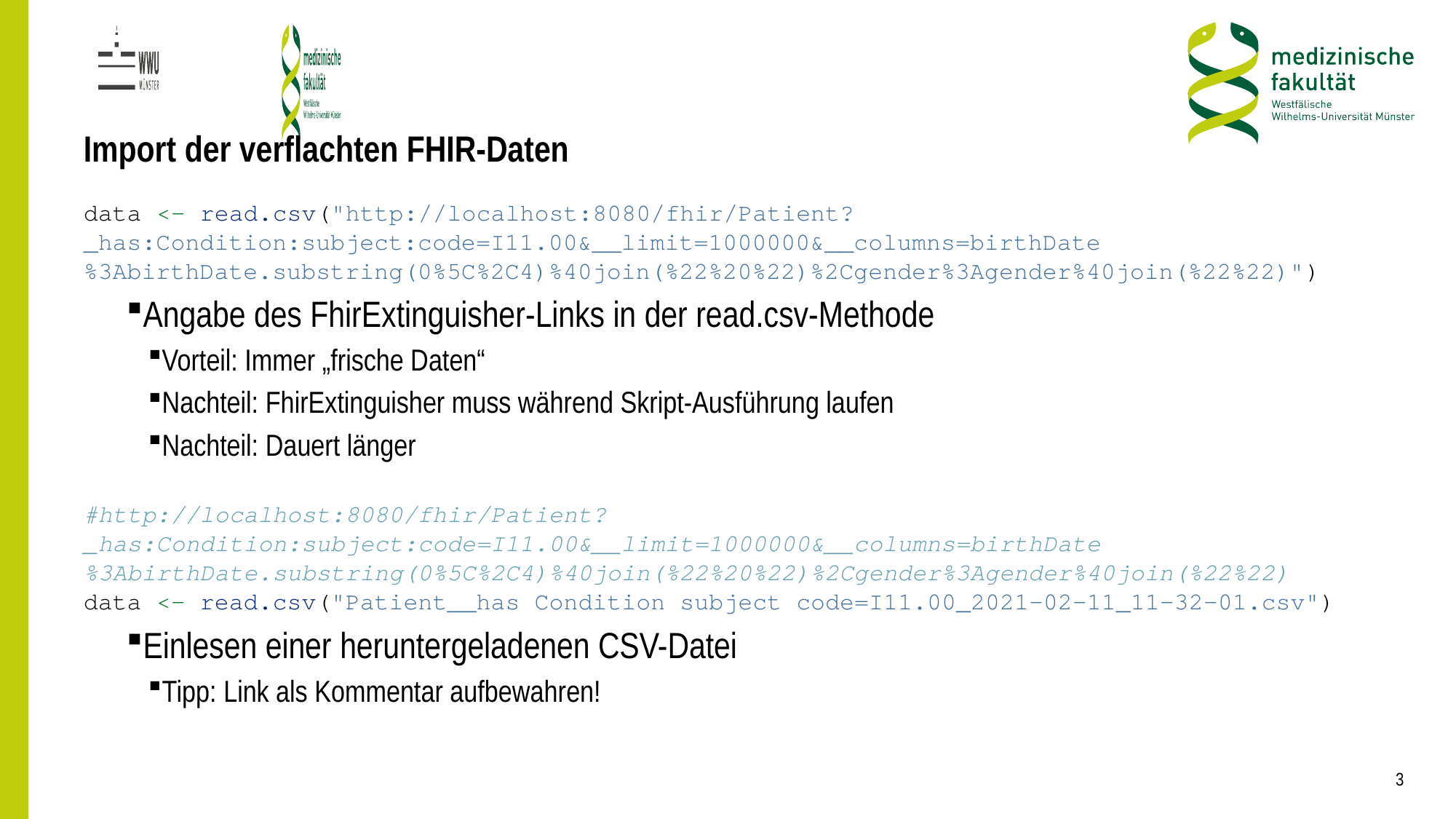

# Import der verflachten FHIR-Daten
data <- read.csv("http://localhost:8080/fhir/Patient?_has:Condition:subject:code=I11.00&__limit=1000000&__columns=birthDate%3AbirthDate.substring(0%5C%2C4)%40join(%22%20%22)%2Cgender%3Agender%40join(%22%22)")
Angabe des FhirExtinguisher-Links in der read.csv-Methode
Vorteil: Immer „frische Daten“
Nachteil: FhirExtinguisher muss während Skript-Ausführung laufen
Nachteil: Dauert länger
#http://localhost:8080/fhir/Patient?_has:Condition:subject:code=I11.00&__limit=1000000&__columns=birthDate%3AbirthDate.substring(0%5C%2C4)%40join(%22%20%22)%2Cgender%3Agender%40join(%22%22)
data <- read.csv("Patient__has Condition subject code=I11.00_2021-02-11_11-32-01.csv")
Einlesen einer heruntergeladenen CSV-Datei
Tipp: Link als Kommentar aufbewahren!